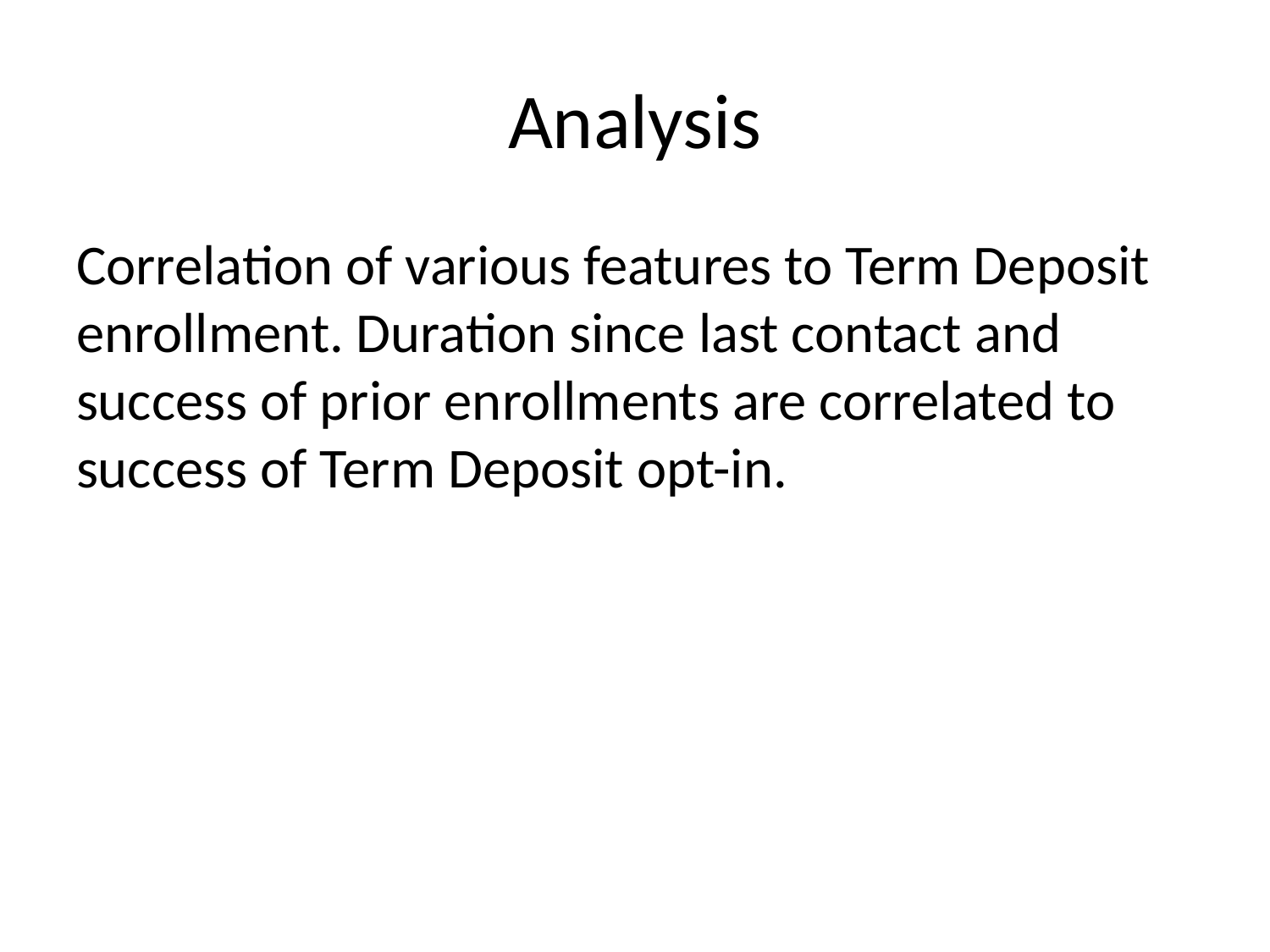

# Analysis
Correlation of various features to Term Deposit enrollment. Duration since last contact and success of prior enrollments are correlated to success of Term Deposit opt-in.